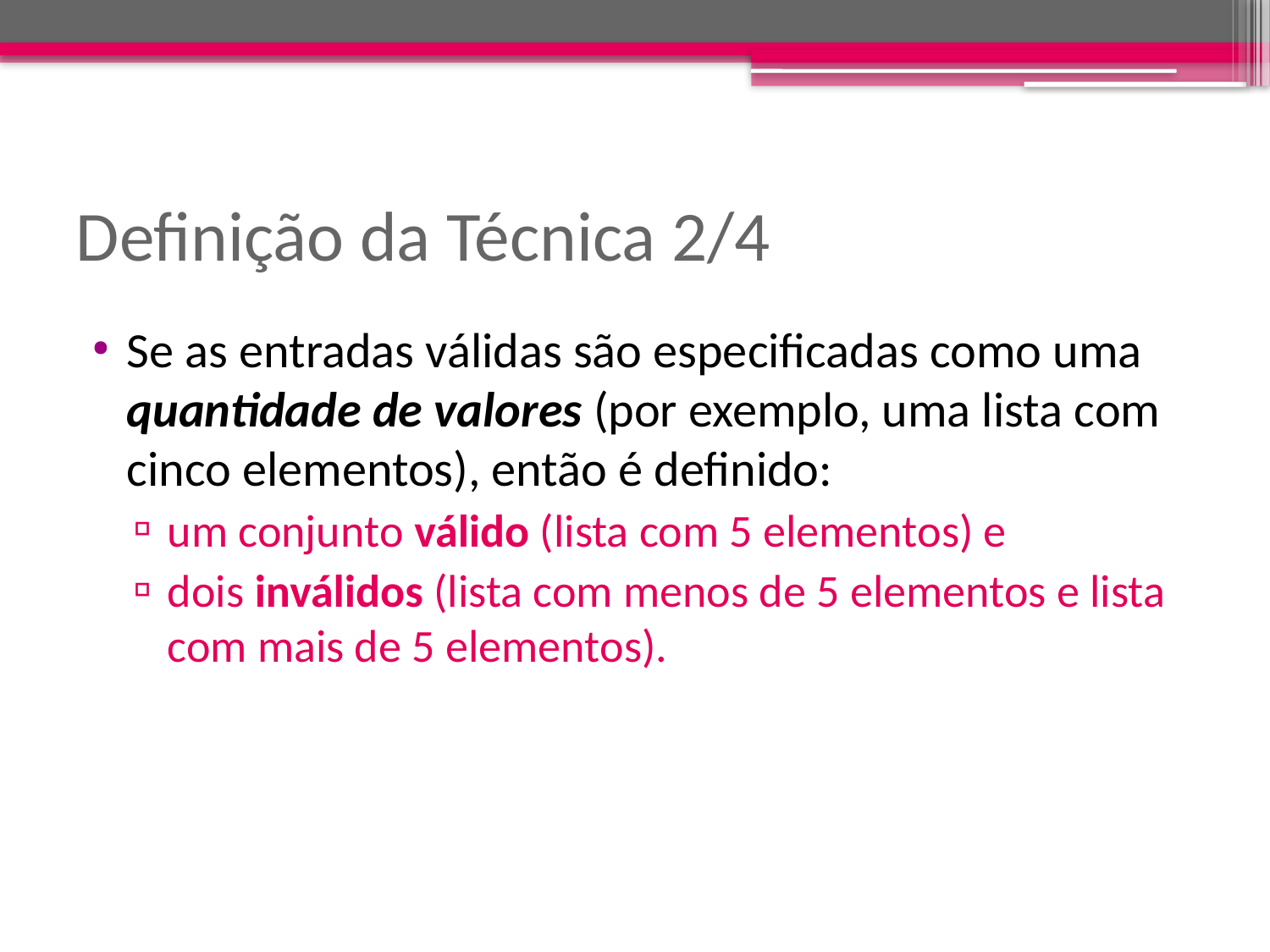

# Definição da Técnica 2/4
Se as entradas válidas são especificadas como uma quantidade de valores (por exemplo, uma lista com cinco elementos), então é definido:
um conjunto válido (lista com 5 elementos) e
dois inválidos (lista com menos de 5 elementos e lista com mais de 5 elementos).